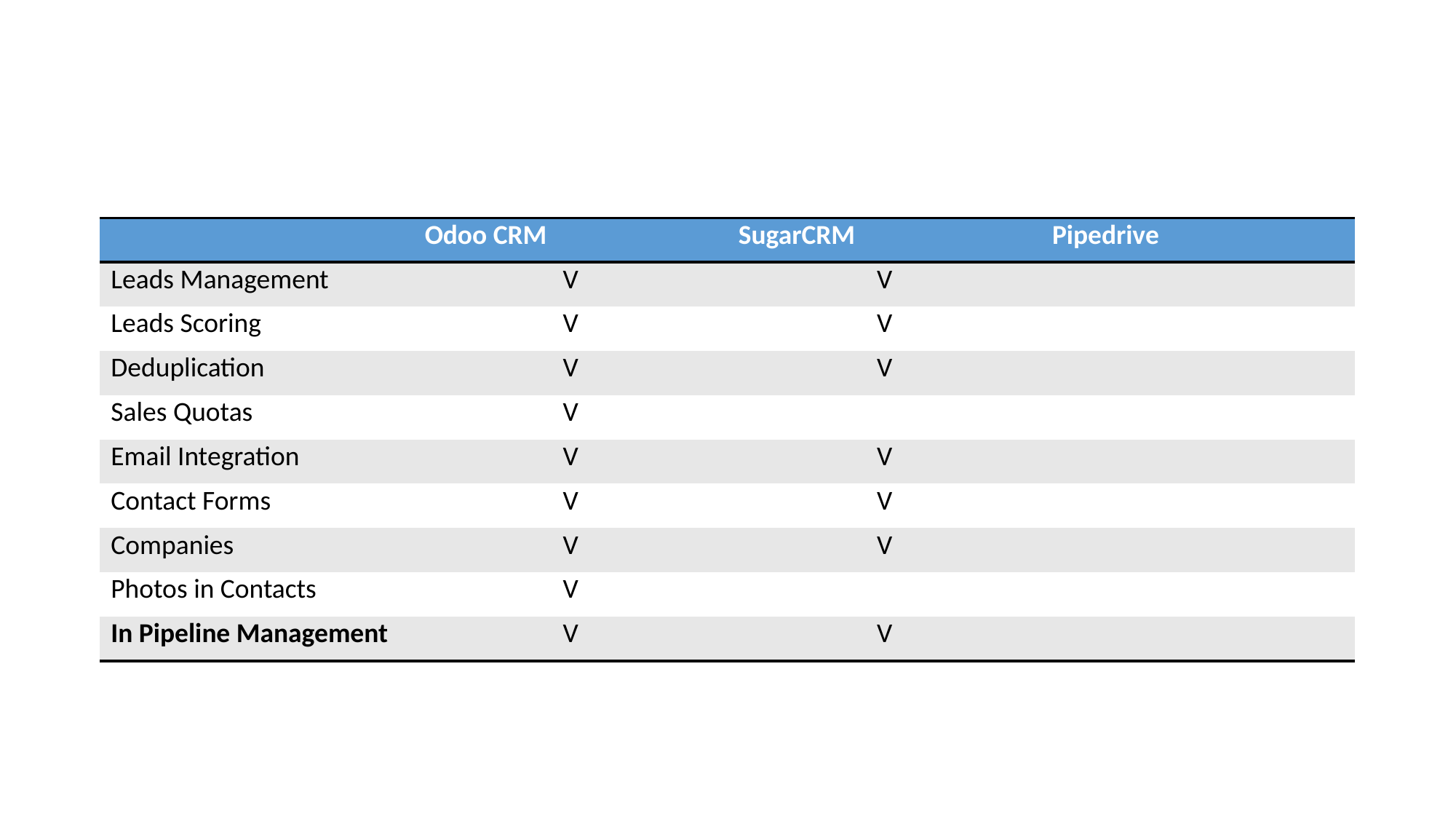

#
|  | Odoo CRM | SugarCRM | Pipedrive |
| --- | --- | --- | --- |
| Leads Management | V | V |  |
| Leads Scoring | V | V |  |
| Deduplication | V | V |  |
| Sales Quotas | V |  |  |
| Email Integration | V | V |  |
| Contact Forms | V | V |  |
| Companies | V | V |  |
| Photos in Contacts | V |  |  |
| In Pipeline Management | V | V |  |